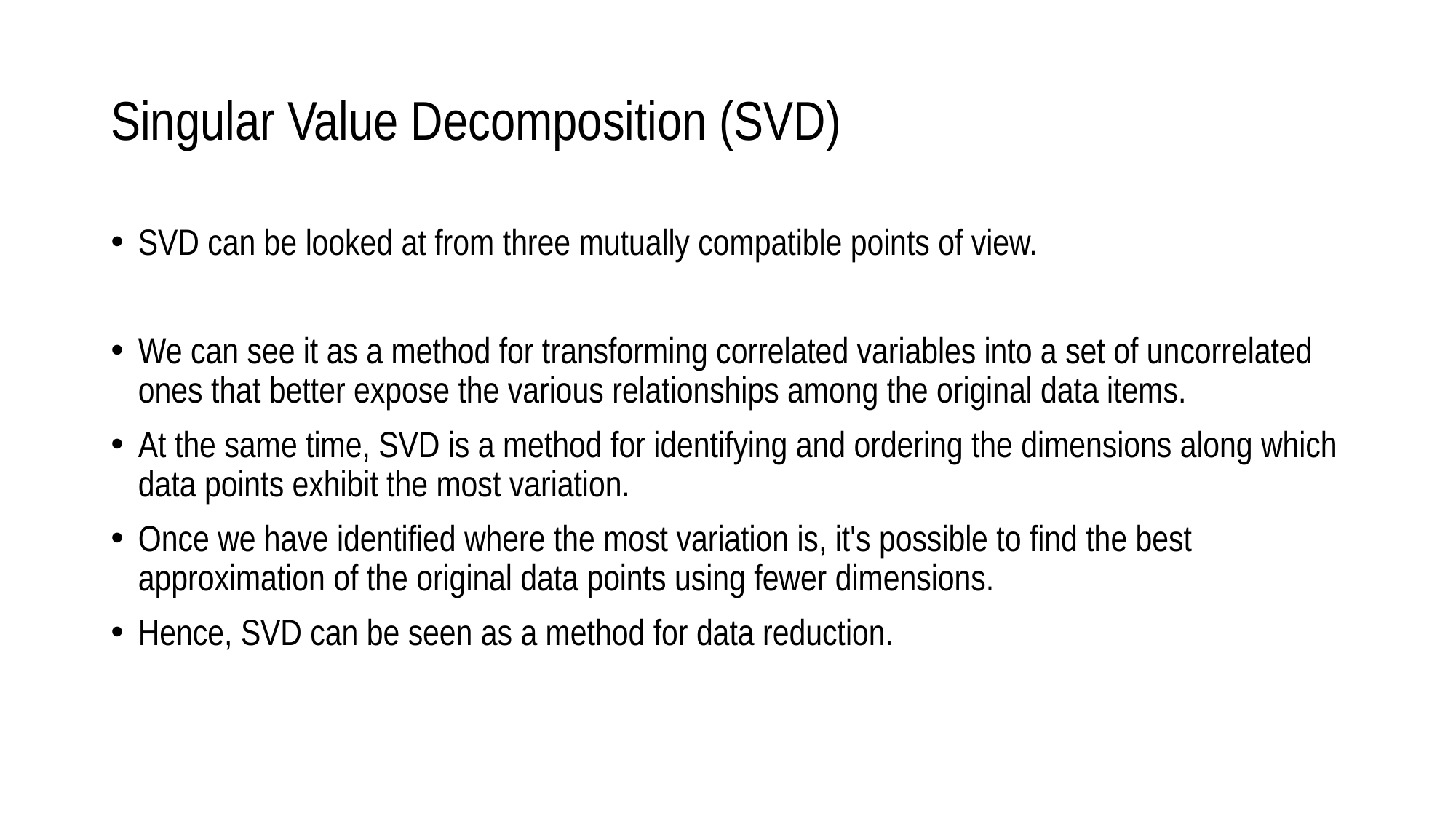

# Singular Value Decomposition (SVD)
SVD can be looked at from three mutually compatible points of view.

We can see it as a method for transforming correlated variables into a set of uncorrelated ones that better expose the various relationships among the original data items.
At the same time, SVD is a method for identifying and ordering the dimensions along which data points exhibit the most variation.
Once we have identified where the most variation is, it's possible to find the best approximation of the original data points using fewer dimensions.
Hence, SVD can be seen as a method for data reduction.